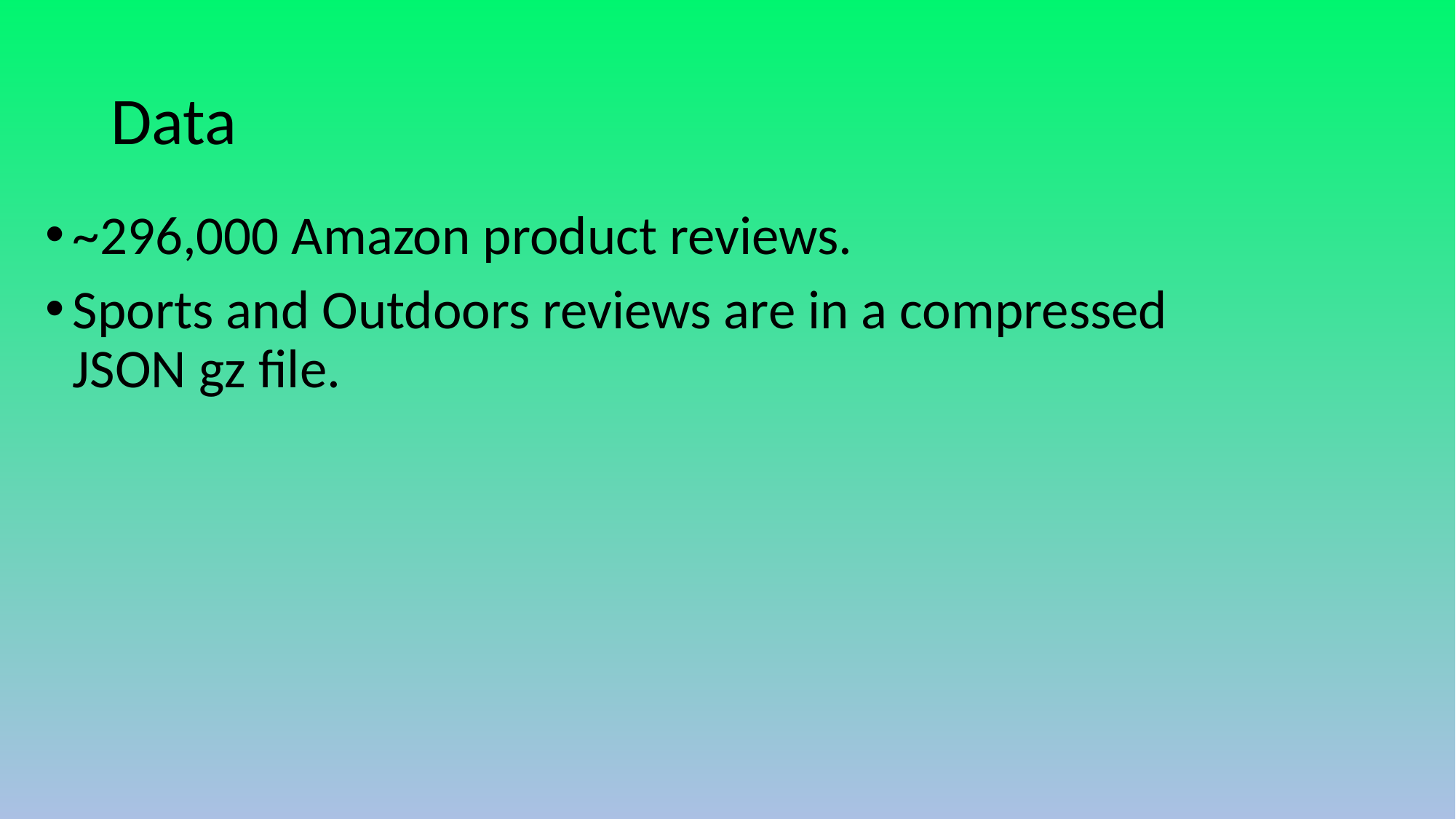

# Data
~296,000 Amazon product reviews.
Sports and Outdoors reviews are in a compressed JSON gz file.